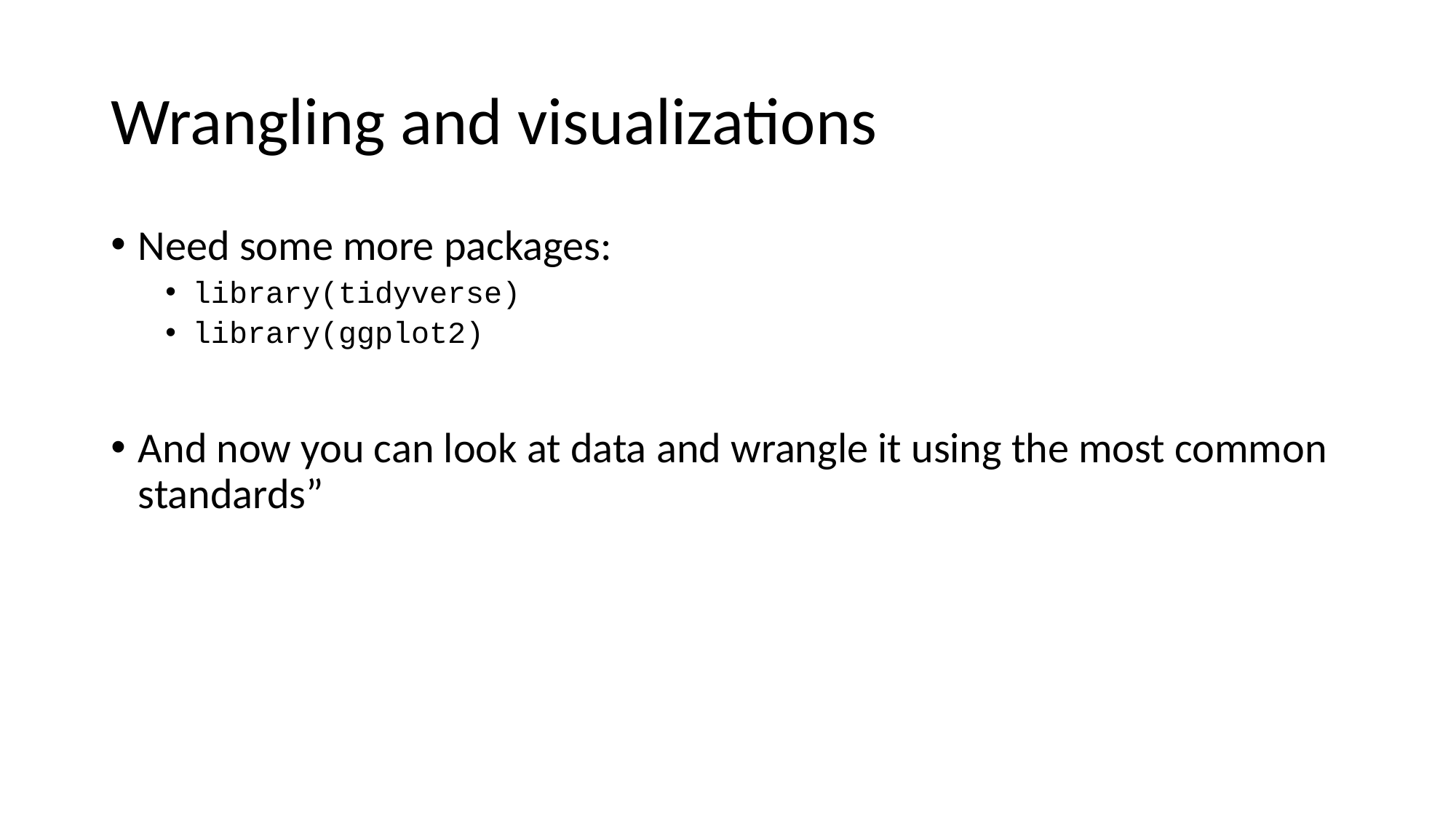

# Wrangling and visualizations
Need some more packages:
library(tidyverse)
library(ggplot2)

And now you can look at data and wrangle it using the most common standards”